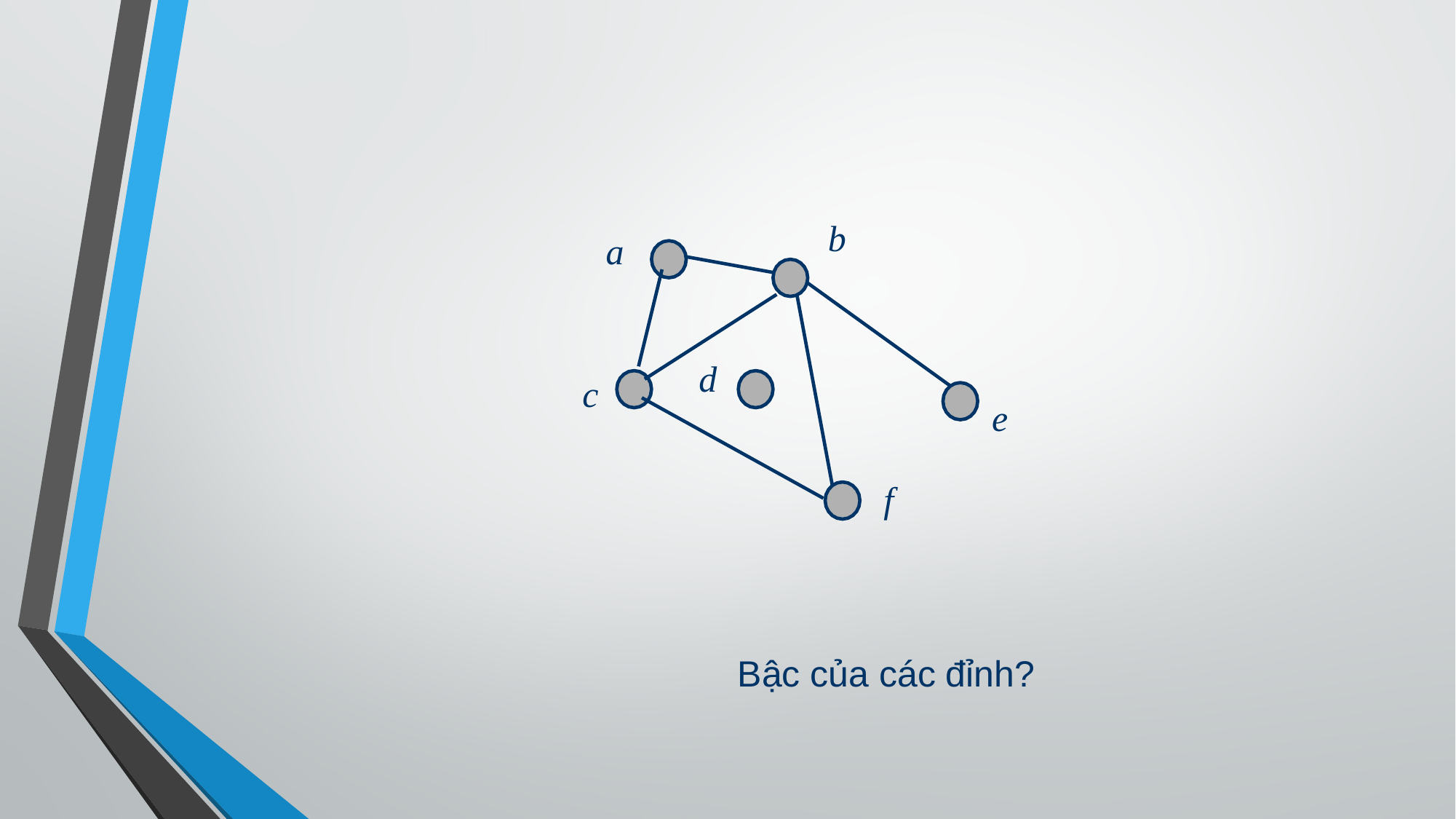

b
a

d

c
e

f
Bậc của các đỉnh?